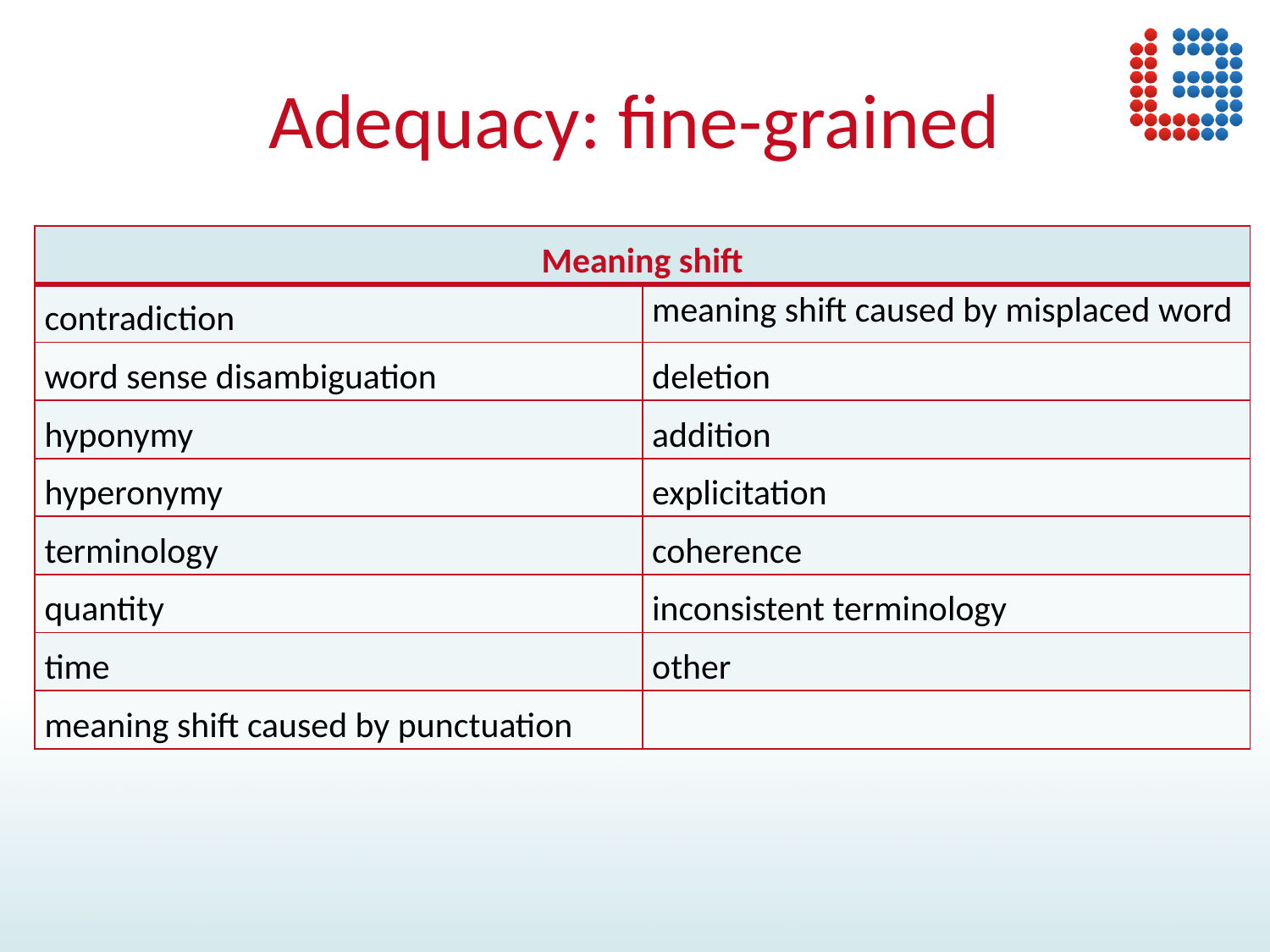

# Adequacy: fine-grained
| Meaning shift |  |
| --- | --- |
| contradiction | meaning shift caused by misplaced word |
| word sense disambiguation | deletion |
| hyponymy | addition |
| hyperonymy | explicitation |
| terminology | coherence |
| quantity | inconsistent terminology |
| time | other |
| meaning shift caused by punctuation |  |